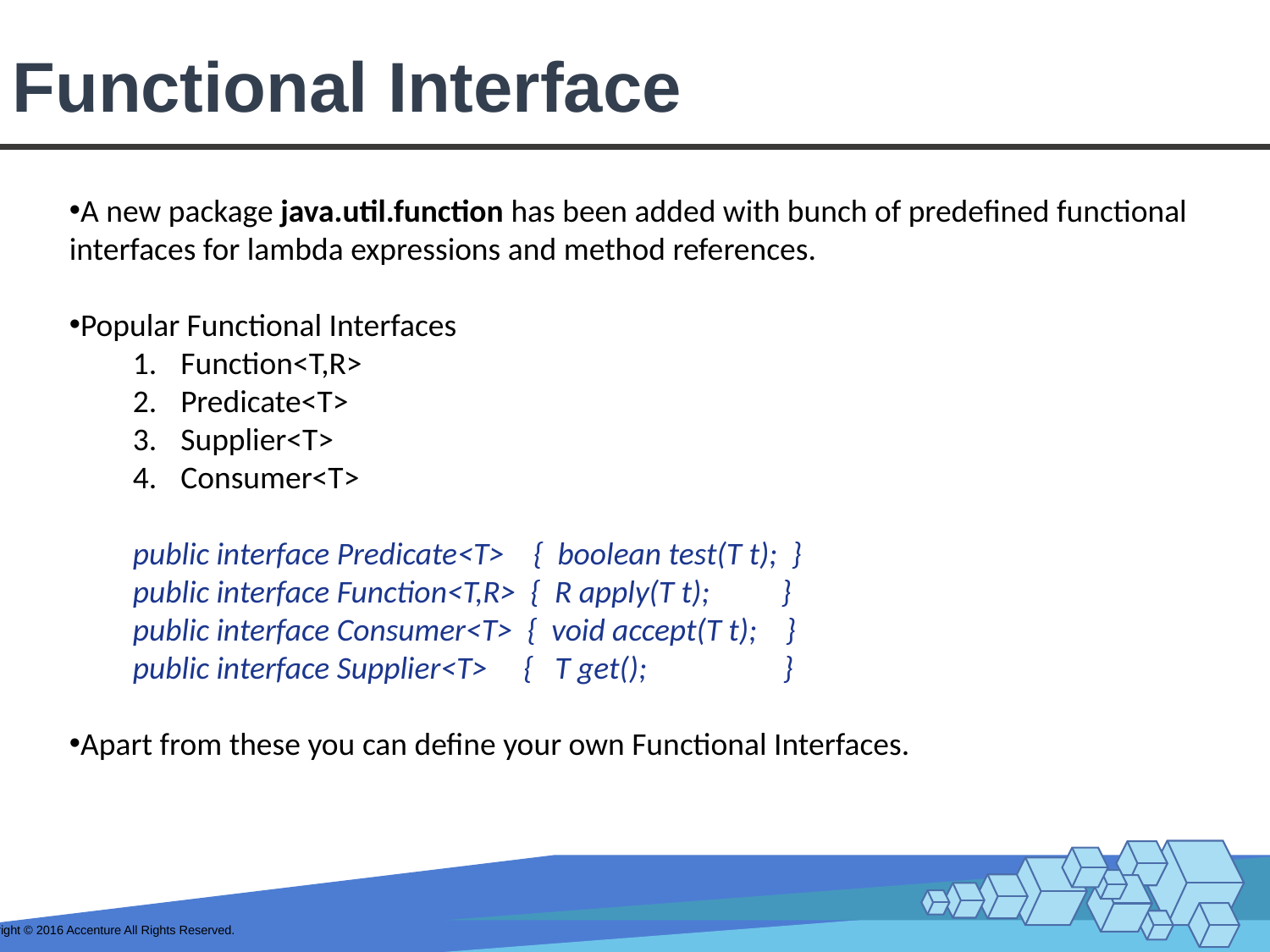

# Functional Interface

A new package java.util.function has been added with bunch of predefined functional interfaces for lambda expressions and method references.

Popular Functional Interfaces
Function<T,R>
Predicate<T>
Supplier<T>
Consumer<T>

public interface Predicate<T>    {  boolean test(T t);  }
public interface Function<T,R>  {  R apply(T t);          }
public interface Consumer<T>  {  void accept(T t);    }
public interface Supplier<T>     {   T get();                   }

Apart from these you can define your own Functional Interfaces.